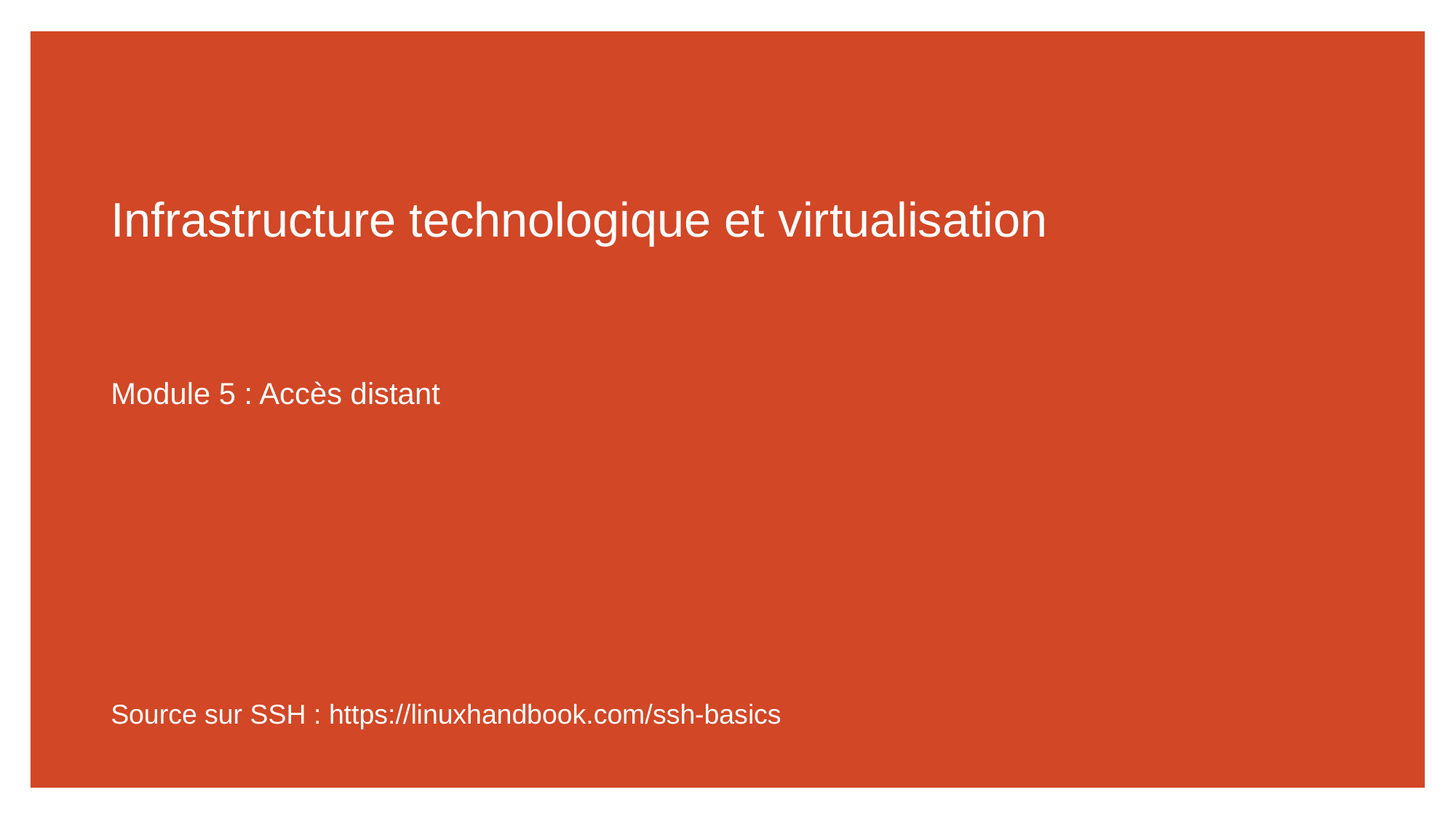

# Infrastructure technologique et virtualisation
Module 5 : Accès distant
Source sur SSH : https://linuxhandbook.com/ssh-basics